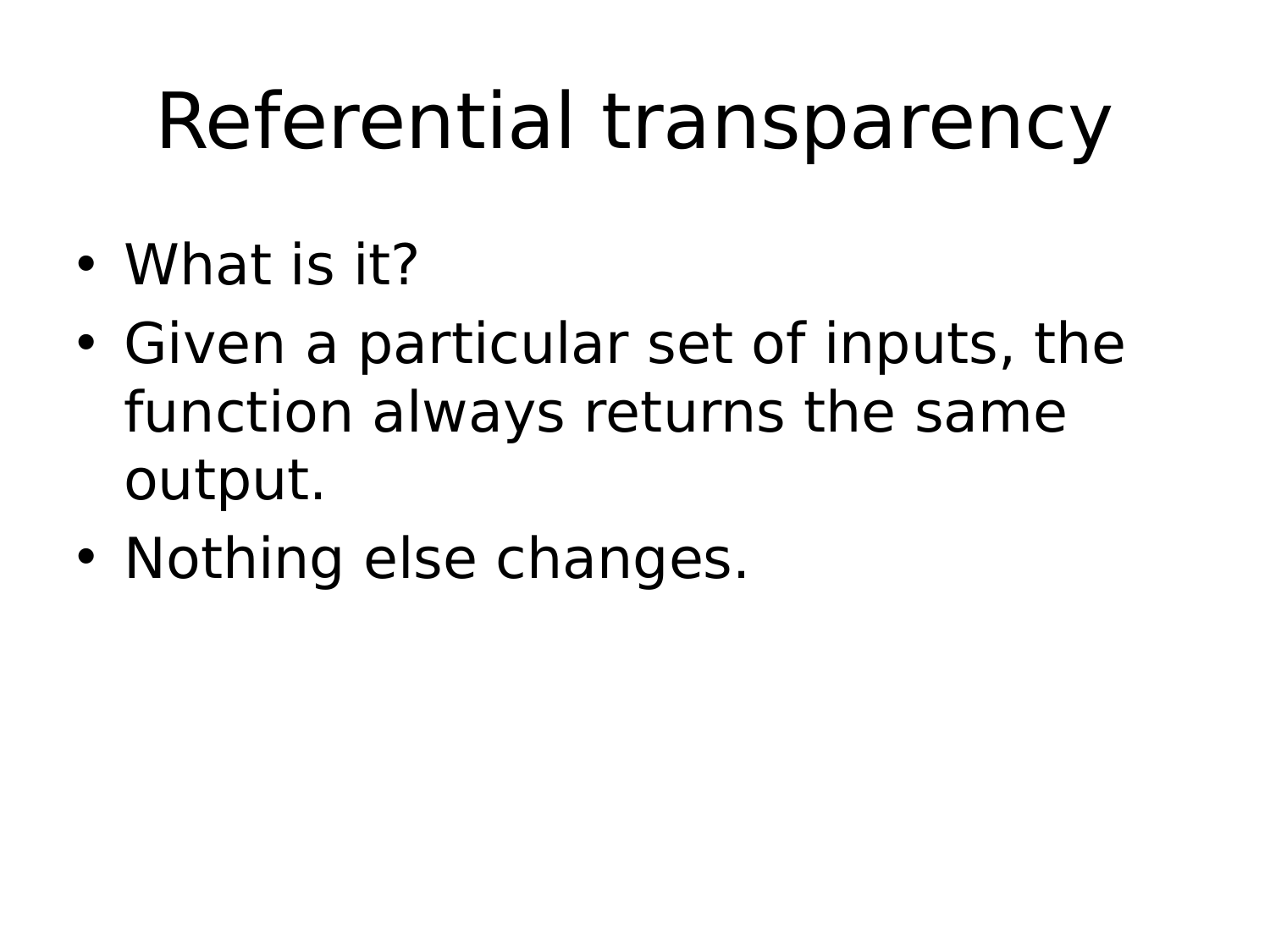

# Referential transparency
What is it?
Given a particular set of inputs, the function always returns the same output.
Nothing else changes.